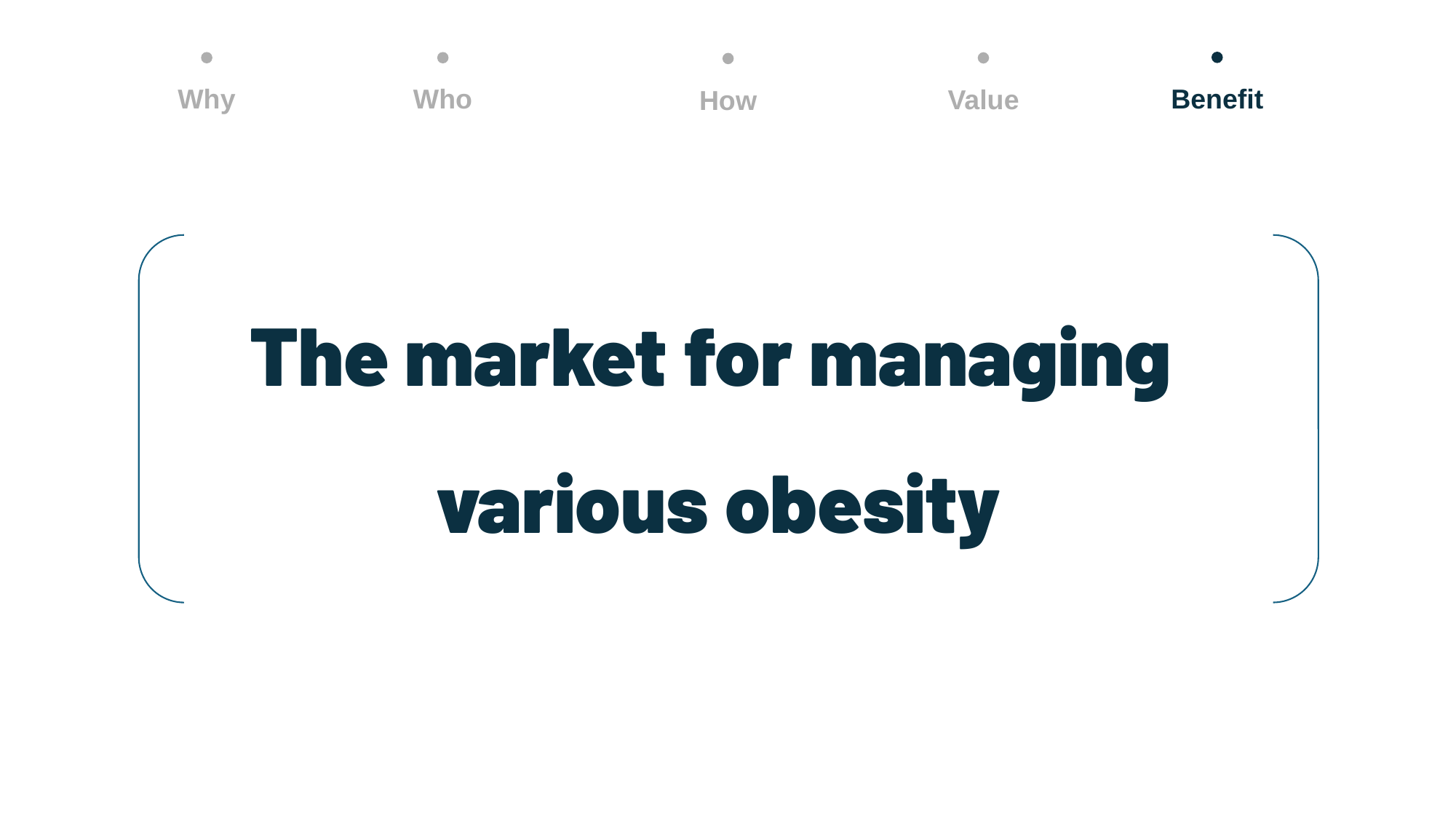

Benefit
Why
Who
Value
How

The market for managing
various obesity